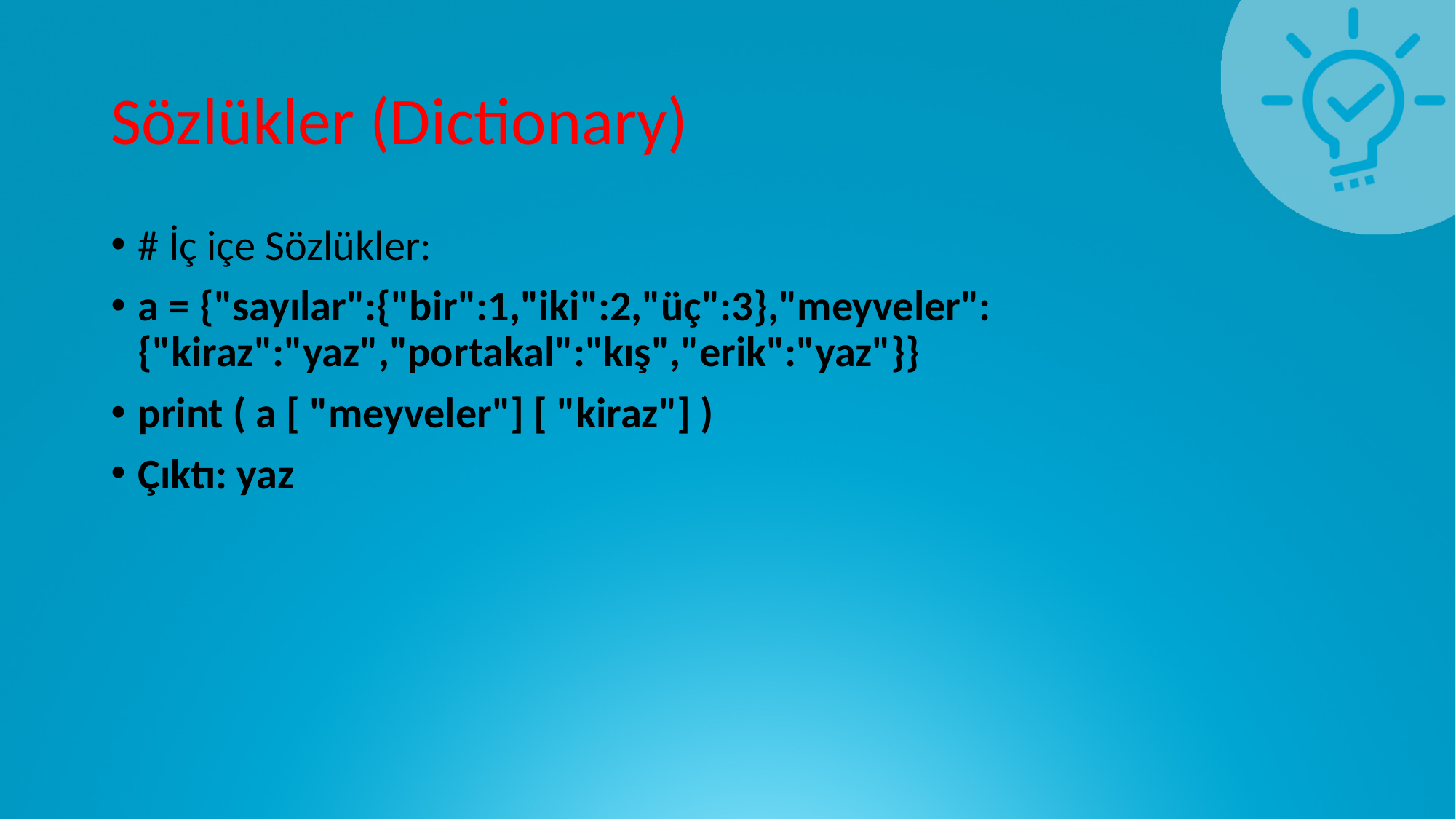

# Sözlükler (Dictionary)
# İç içe Sözlükler:
a = {"sayılar":{"bir":1,"iki":2,"üç":3},"meyveler":{"kiraz":"yaz","portakal":"kış","erik":"yaz"}}
print ( a [ "meyveler"] [ "kiraz"] )
Çıktı: yaz